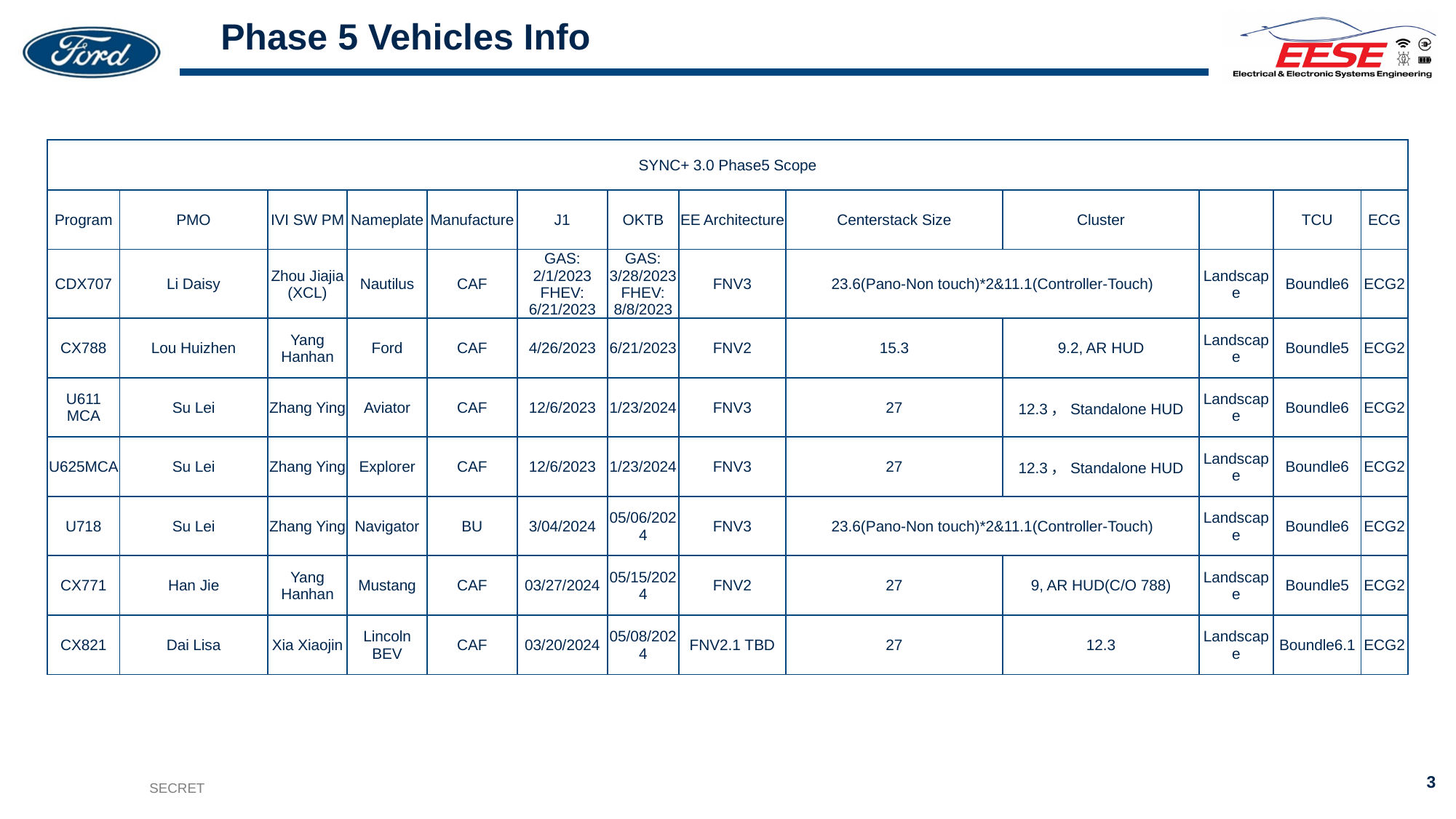

# Phase 5 Vehicles Info
| SYNC+ 3.0 Phase5 Scope |  |  |  |  |  |  |  |  |  |  |  |  |
| --- | --- | --- | --- | --- | --- | --- | --- | --- | --- | --- | --- | --- |
| Program | PMO | IVI SW PM | Nameplate | Manufacture | J1 | OKTB | EE Architecture | Centerstack Size | Cluster |  | TCU | ECG |
| CDX707 | Li Daisy | Zhou Jiajia (XCL) | Nautilus | CAF | GAS: 2/1/2023 FHEV: 6/21/2023 | GAS: 3/28/2023 FHEV: 8/8/2023 | FNV3 | 23.6(Pano-Non touch)\*2&11.1(Controller-Touch) |  | Landscape | Boundle6 | ECG2 |
| CX788 | Lou Huizhen | Yang Hanhan | Ford | CAF | 4/26/2023 | 6/21/2023 | FNV2 | 15.3 | 9.2, AR HUD | Landscape | Boundle5 | ECG2 |
| U611 MCA | Su Lei | Zhang Ying | Aviator | CAF | 12/6/2023 | 1/23/2024 | FNV3 | 27 | 12.3，Standalone HUD | Landscape | Boundle6 | ECG2 |
| U625MCA | Su Lei | Zhang Ying | Explorer | CAF | 12/6/2023 | 1/23/2024 | FNV3 | 27 | 12.3，Standalone HUD | Landscape | Boundle6 | ECG2 |
| U718 | Su Lei | Zhang Ying | Navigator | BU | 3/04/2024 | 05/06/2024 | FNV3 | 23.6(Pano-Non touch)\*2&11.1(Controller-Touch) |  | Landscape | Boundle6 | ECG2 |
| CX771 | Han Jie | Yang Hanhan | Mustang | CAF | 03/27/2024 | 05/15/2024 | FNV2 | 27 | 9, AR HUD(C/O 788) | Landscape | Boundle5 | ECG2 |
| CX821 | Dai Lisa | Xia Xiaojin | Lincoln BEV | CAF | 03/20/2024 | 05/08/2024 | FNV2.1 TBD | 27 | 12.3 | Landscape | Boundle6.1 | ECG2 |